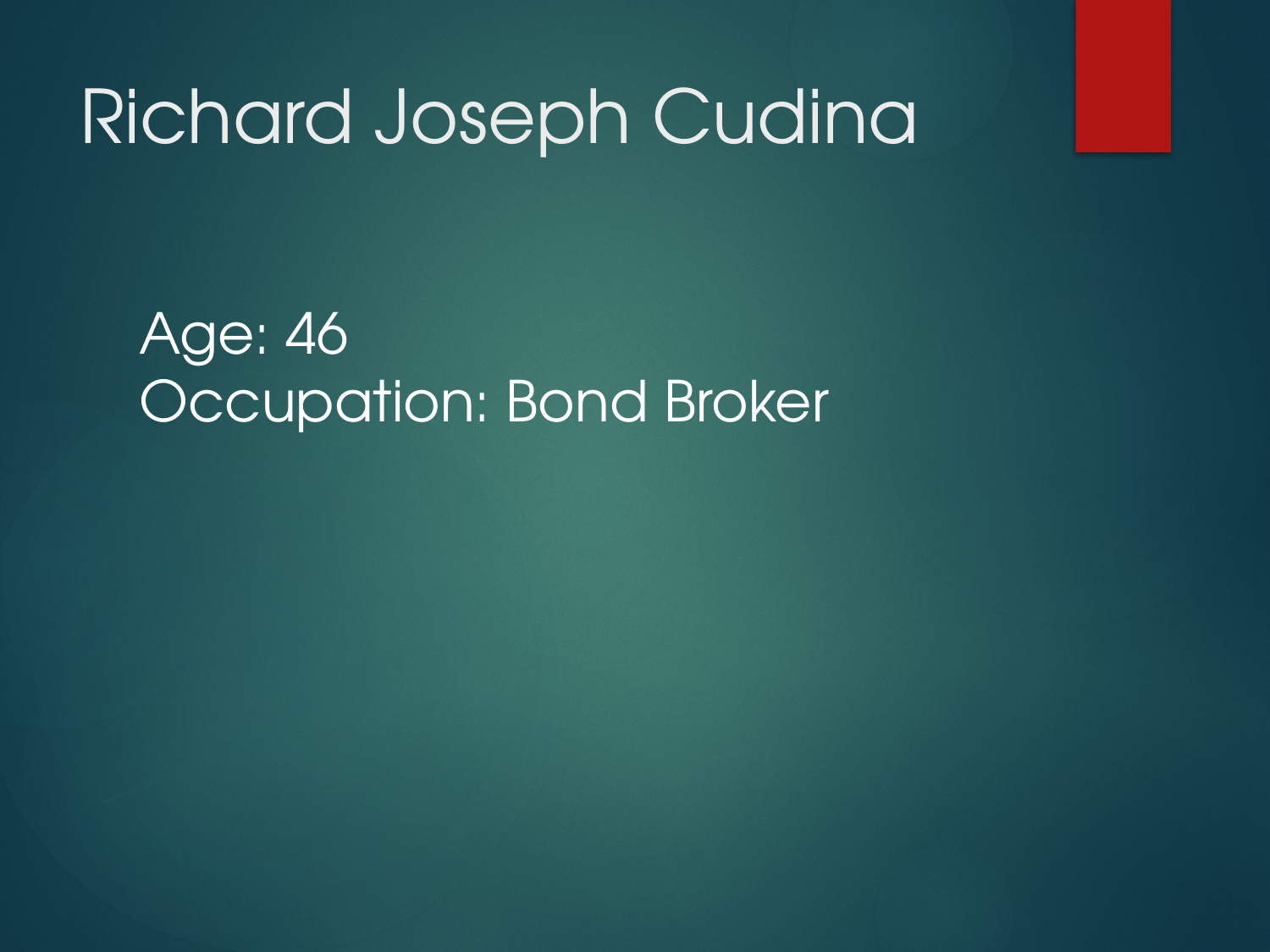

# Richard Joseph Cudina

Age: 46
Occupation: Bond Broker